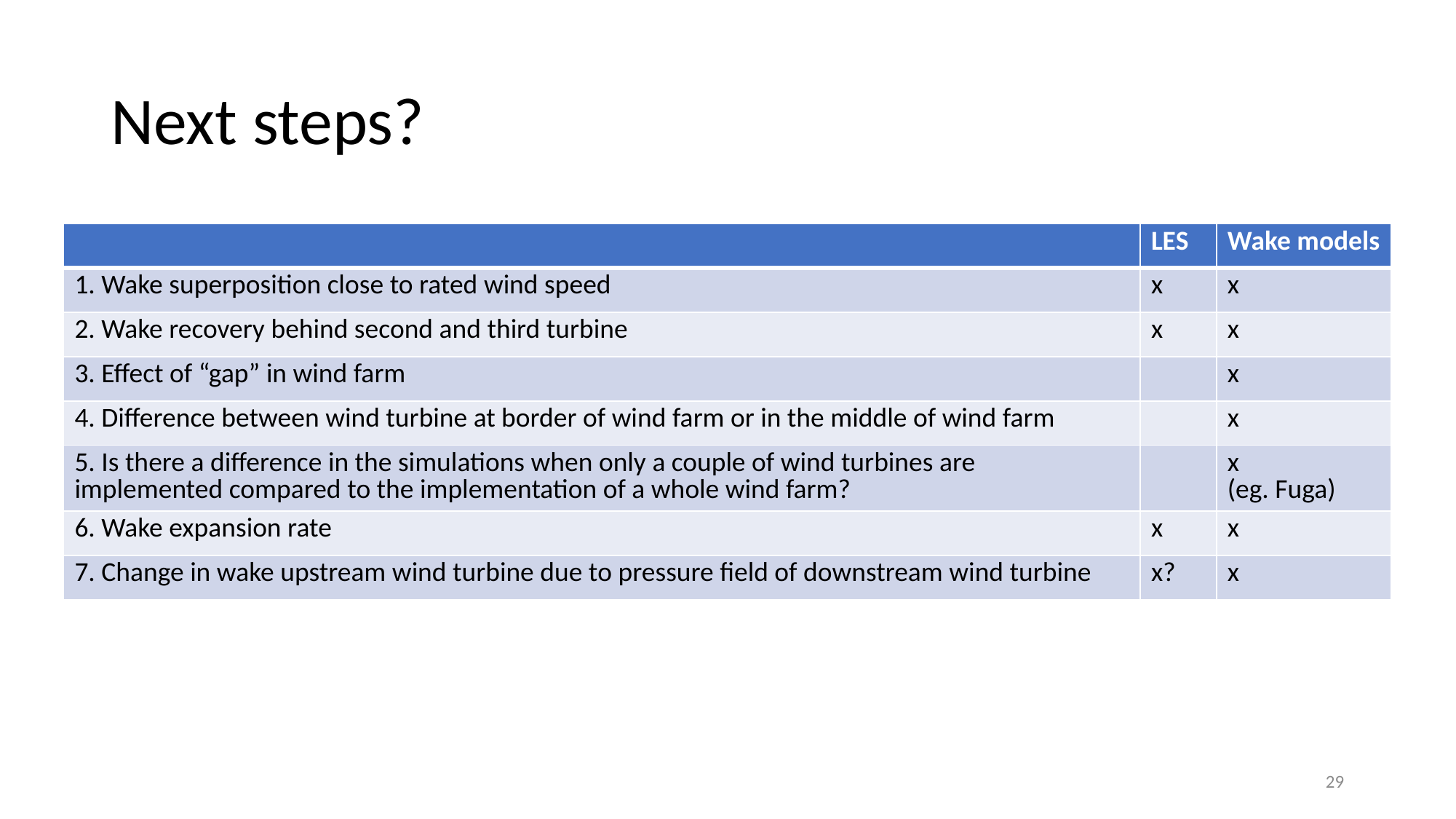

# Next steps?
|  | LES | Wake models |
| --- | --- | --- |
| 1. Wake superposition close to rated wind speed | x | x |
| 2. Wake recovery behind second and third turbine | x | x |
| 3. Effect of “gap” in wind farm |  | x |
| 4. Difference between wind turbine at border of wind farm or in the middle of wind farm |  | x |
| 5. Is there a difference in the simulations when only a couple of wind turbines are implemented compared to the implementation of a whole wind farm? |  | x (eg. Fuga) |
| 6. Wake expansion rate | x | x |
| 7. Change in wake upstream wind turbine due to pressure field of downstream wind turbine | x? | x |
29